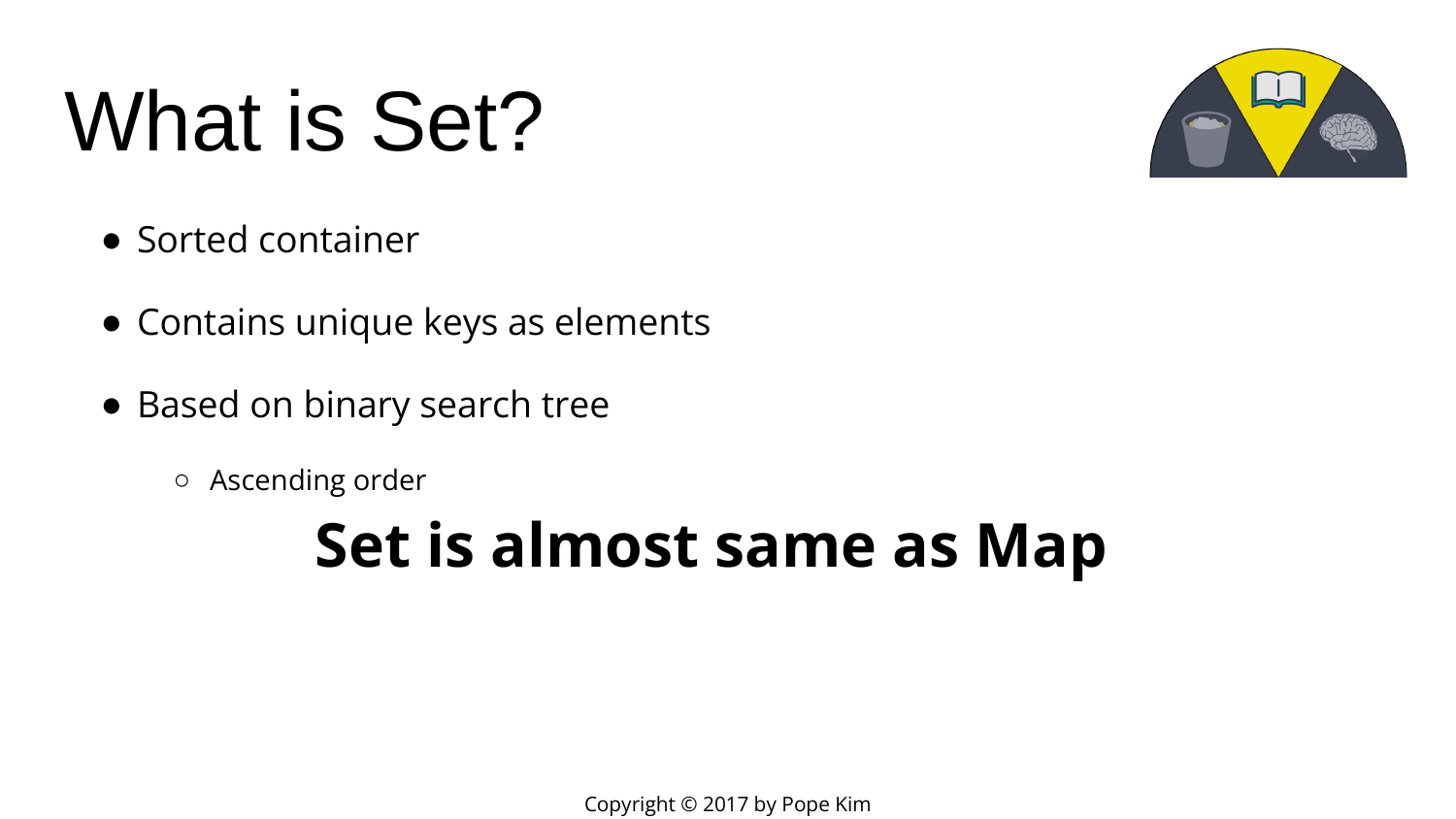

# What is Set?
Sorted container
Contains unique keys as elements
Based on binary search tree
Ascending order
Set is almost same as Map